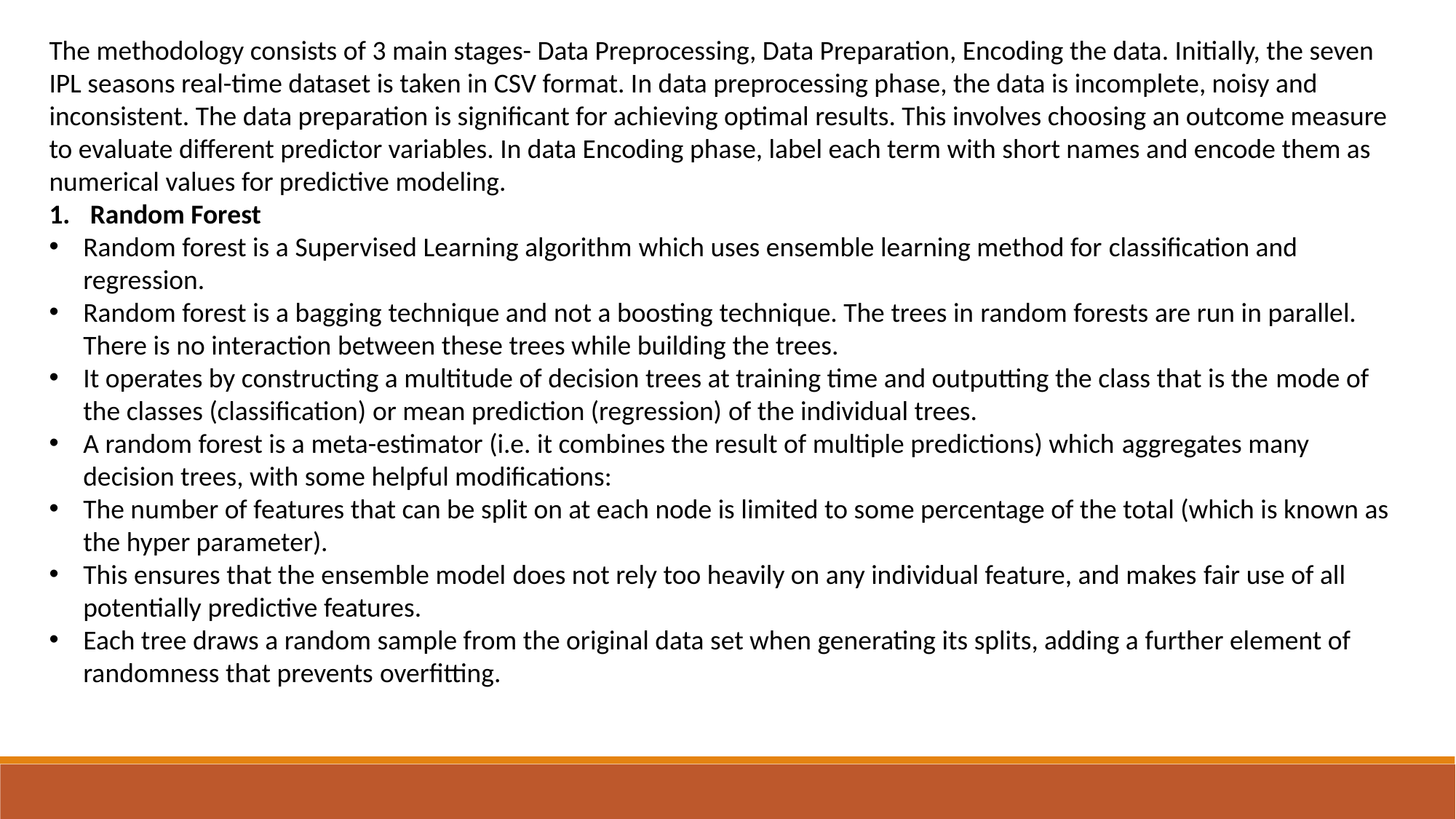

The methodology consists of 3 main stages- Data Preprocessing, Data Preparation, Encoding the data. Initially, the seven IPL seasons real-time dataset is taken in CSV format. In data preprocessing phase, the data is incomplete, noisy and inconsistent. The data preparation is significant for achieving optimal results. This involves choosing an outcome measure to evaluate different predictor variables. In data Encoding phase, label each term with short names and encode them as numerical values for predictive modeling.
Random Forest
Random forest is a Supervised Learning algorithm which uses ensemble learning method for classification and regression.
Random forest is a bagging technique and not a boosting technique. The trees in random forests are run in parallel. There is no interaction between these trees while building the trees.
It operates by constructing a multitude of decision trees at training time and outputting the class that is the mode of the classes (classification) or mean prediction (regression) of the individual trees.
A random forest is a meta-estimator (i.e. it combines the result of multiple predictions) which aggregates many decision trees, with some helpful modifications:
The number of features that can be split on at each node is limited to some percentage of the total (which is known as the hyper parameter).
This ensures that the ensemble model does not rely too heavily on any individual feature, and makes fair use of all potentially predictive features.
Each tree draws a random sample from the original data set when generating its splits, adding a further element of randomness that prevents overfitting.